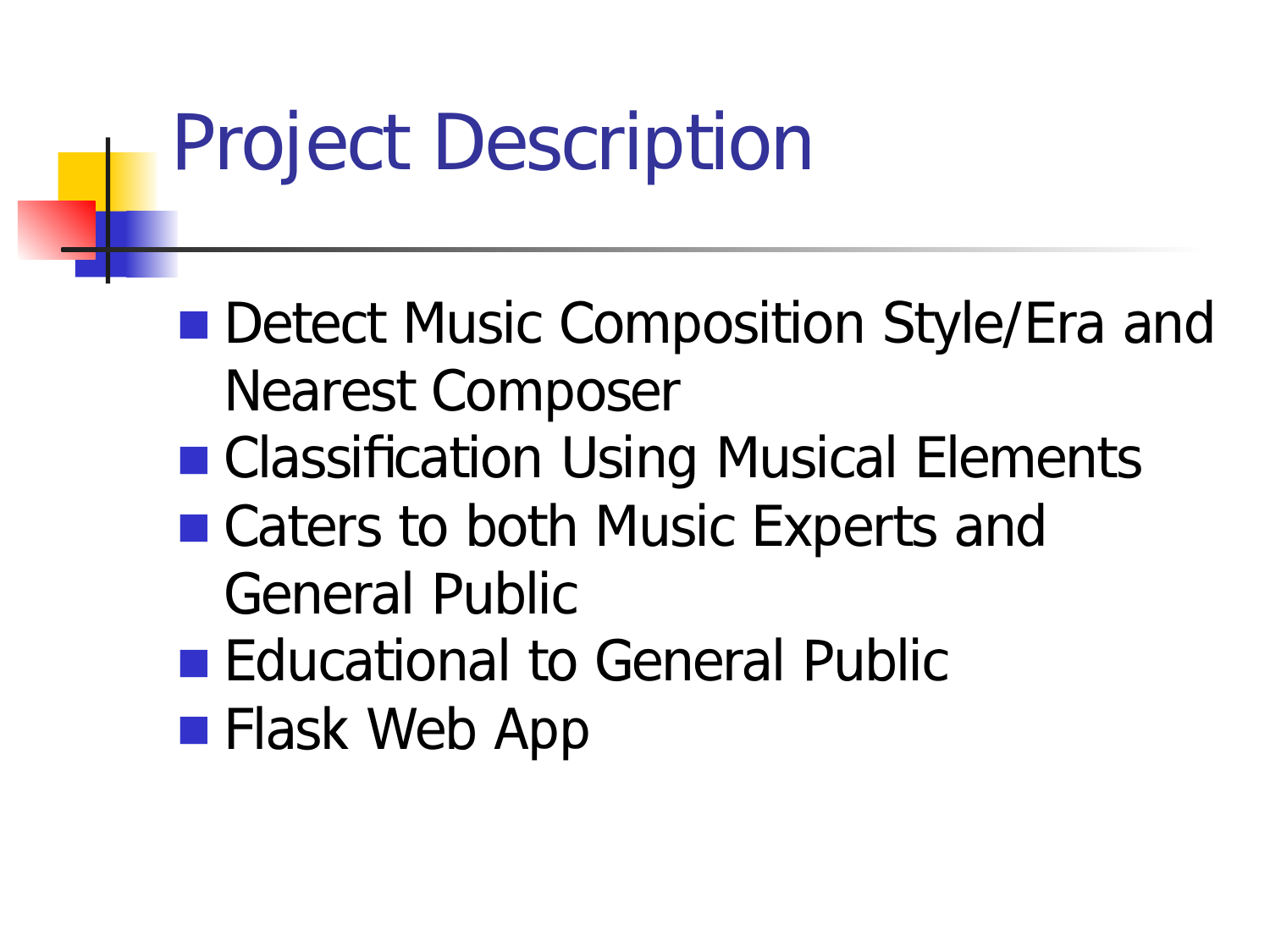

# Project Description
Detect Music Composition Style/Era and Nearest Composer
Classification Using Musical Elements
Caters to both Music Experts and General Public
Educational to General Public
Flask Web App